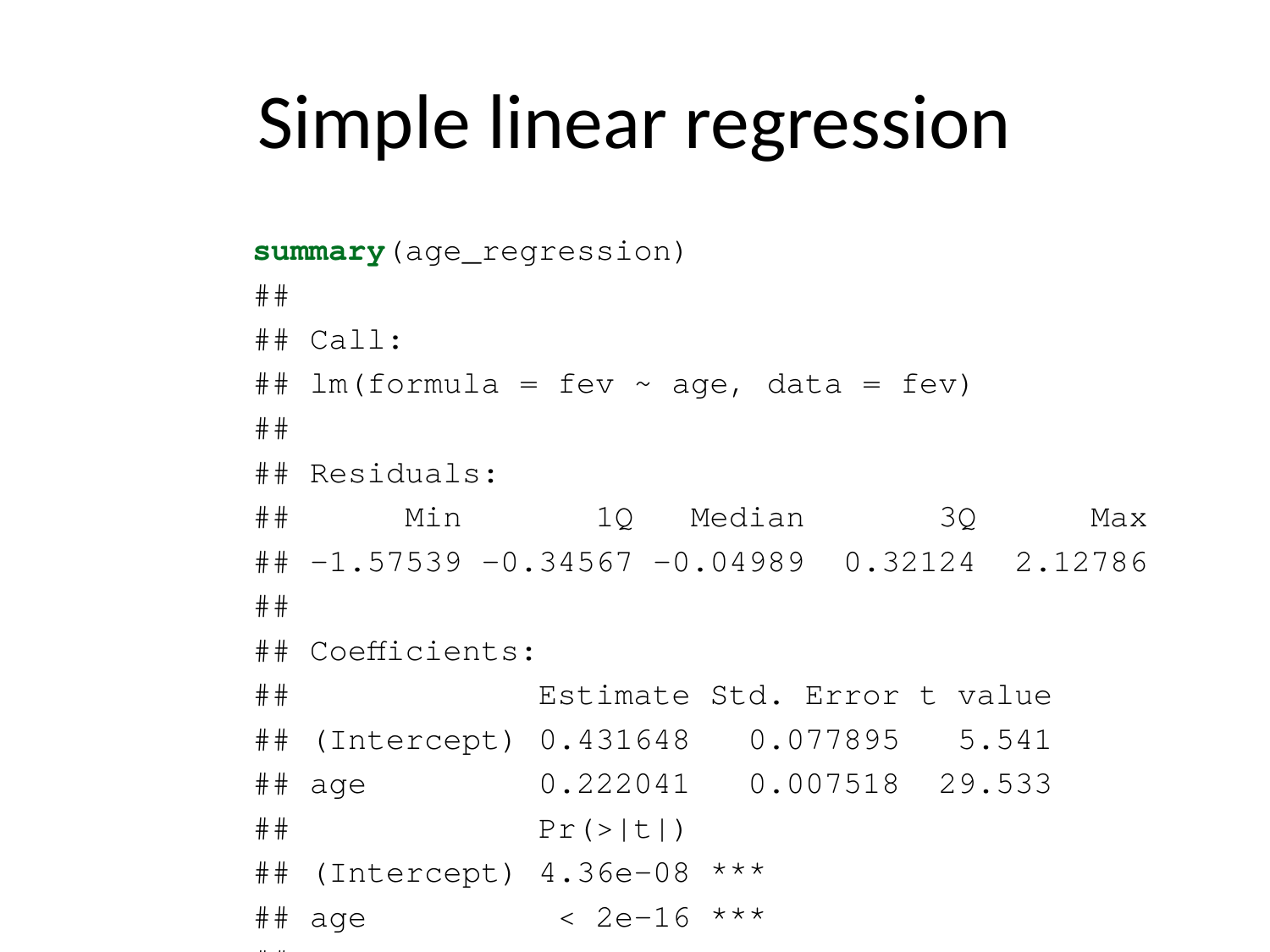

# Simple linear regression
summary(age_regression)
##
## Call:
## lm(formula = fev ~ age, data = fev)
##
## Residuals:
##      Min       1Q   Median       3Q      Max
## -1.57539 -0.34567 -0.04989  0.32124  2.12786
##
## Coefficients:
##             Estimate Std. Error t value
## (Intercept) 0.431648   0.077895   5.541
## age         0.222041   0.007518  29.533
##             Pr(>|t|)
## (Intercept) 4.36e-08 ***
## age          < 2e-16 ***
## ---
## Signif. codes:
##   0 '***' 0.001 '**' 0.01 '*' 0.05 '.' 0.1  ' ' 1
##
## Residual standard error: 0.5675 on 652 degrees of freedom
## Multiple R-squared:  0.5722, Adjusted R-squared:  0.5716
## F-statistic: 872.2 on 1 and 652 DF,  p-value: < 2.2e-16